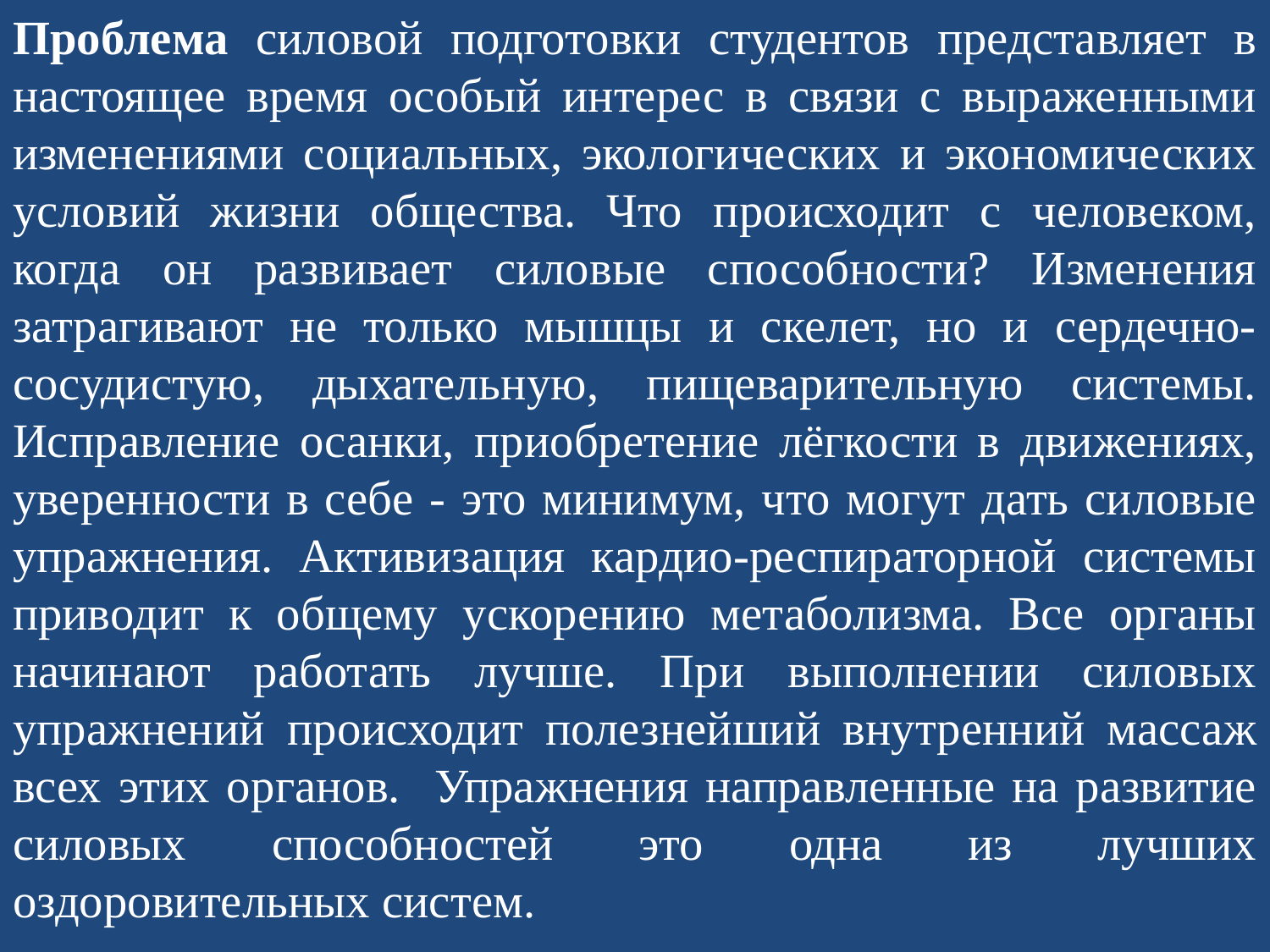

Проблема силовой подготовки студентов представляет в настоящее время особый интерес в связи с выраженными изменениями социальных, экологических и экономических условий жизни общества. Что происходит с человеком, когда он развивает силовые способности? Изменения затрагивают не только мышцы и скелет, но и сердечно-сосудистую, дыхательную, пищеварительную системы. Исправление осанки, приобретение лёгкости в движениях, уверенности в себе - это минимум, что могут дать силовые упражнения. Активизация кардио-респираторной системы приводит к общему ускорению метаболизма. Все органы начинают работать лучше. При выполнении силовых упражнений происходит полезнейший внутренний массаж всех этих органов.  Упражнения направленные на развитие силовых способностей это одна из лучших оздоровительных систем.